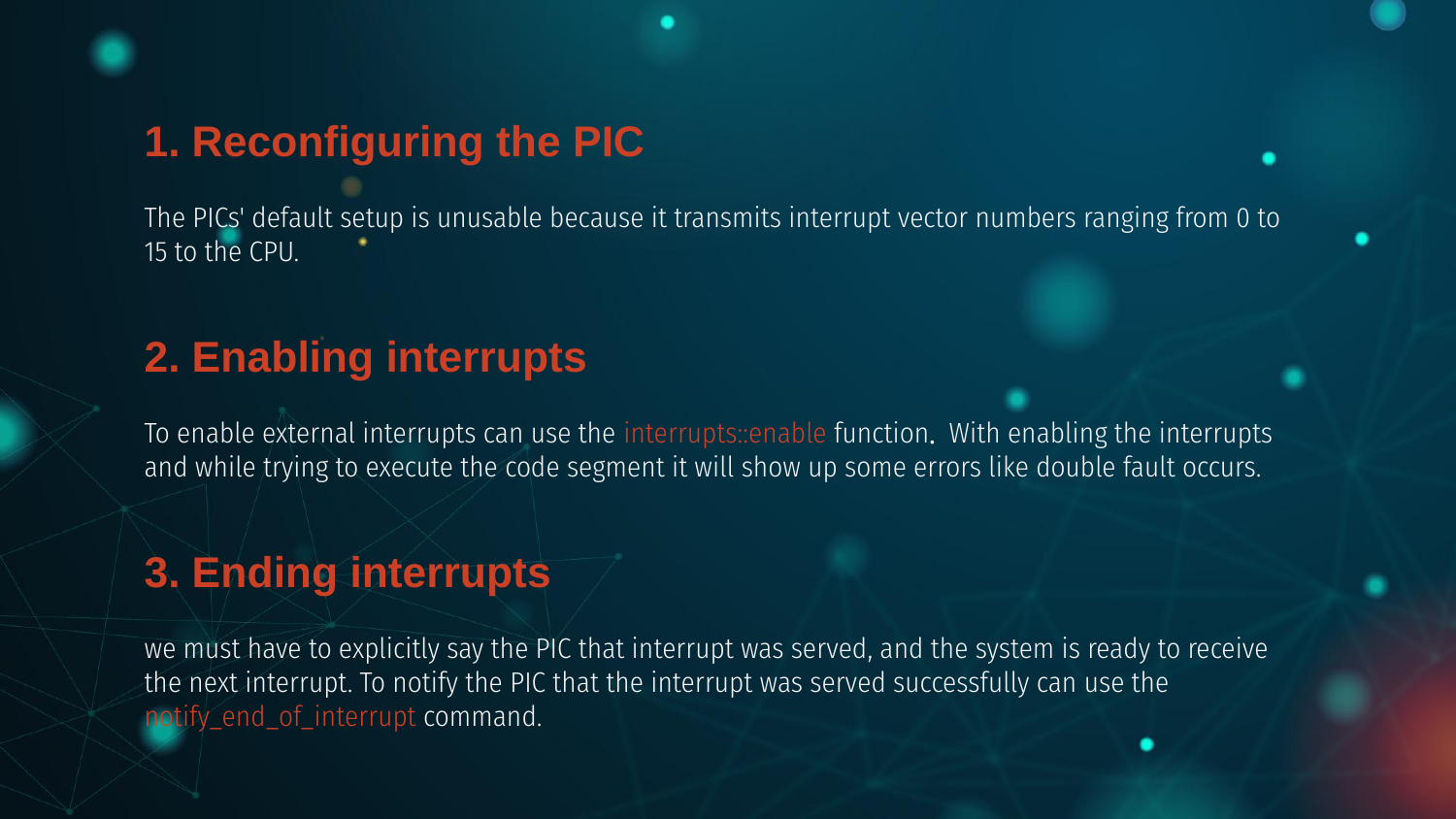

1. Reconfiguring the PIC

The PICs' default setup is unusable because it transmits interrupt vector numbers ranging from 0 to 15 to the CPU.

2. Enabling interrupts

To enable external interrupts can use the interrupts::enable function.  With enabling the interrupts and while trying to execute the code segment it will show up some errors like double fault occurs.

3. Ending interrupts

we must have to explicitly say the PIC that interrupt was served, and the system is ready to receive the next interrupt. To notify the PIC that the interrupt was served successfully can use the notify_end_of_interrupt command.